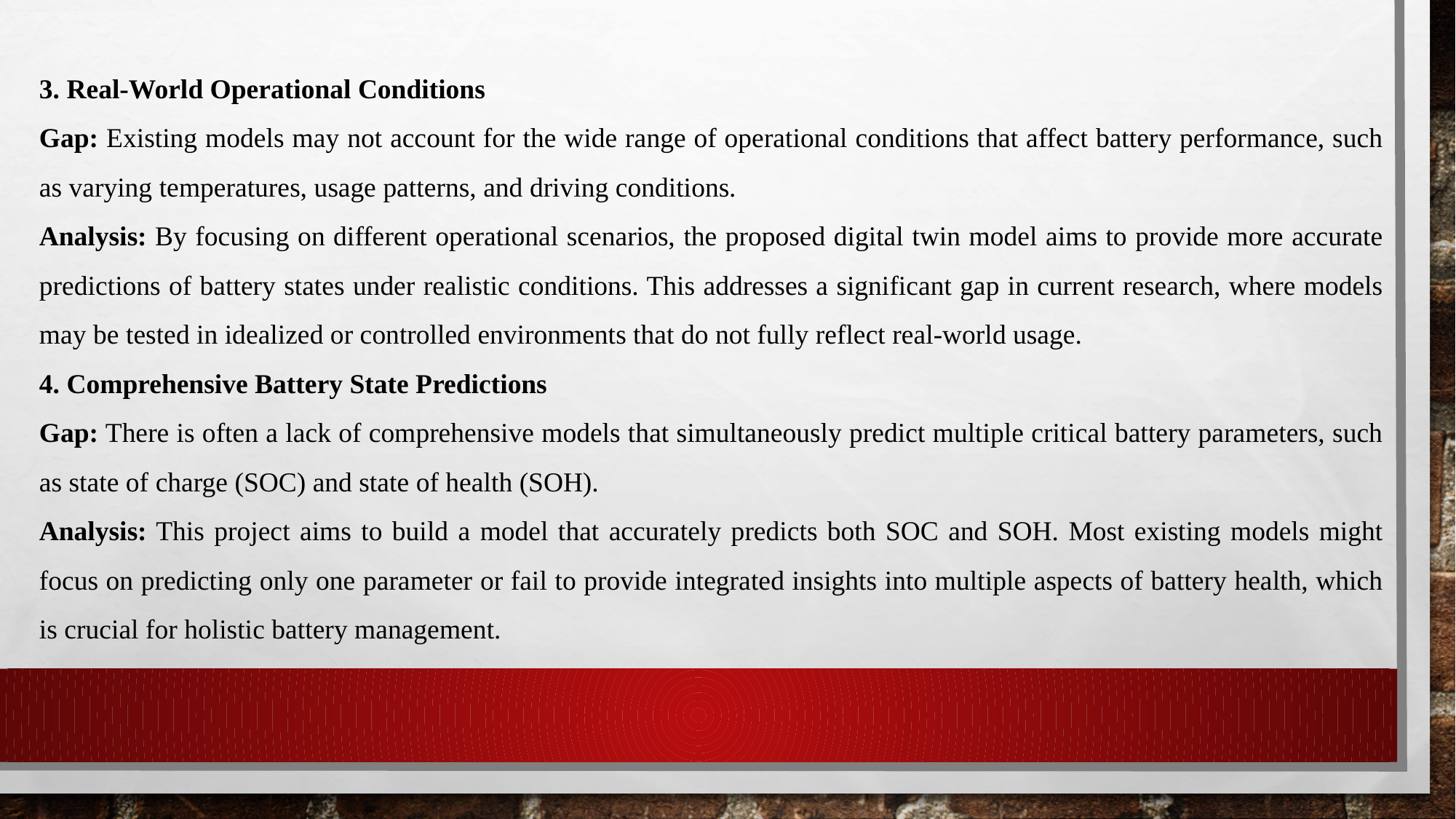

3. Real-World Operational Conditions
Gap: Existing models may not account for the wide range of operational conditions that affect battery performance, such as varying temperatures, usage patterns, and driving conditions.
Analysis: By focusing on different operational scenarios, the proposed digital twin model aims to provide more accurate predictions of battery states under realistic conditions. This addresses a significant gap in current research, where models may be tested in idealized or controlled environments that do not fully reflect real-world usage.
4. Comprehensive Battery State Predictions
Gap: There is often a lack of comprehensive models that simultaneously predict multiple critical battery parameters, such as state of charge (SOC) and state of health (SOH).
Analysis: This project aims to build a model that accurately predicts both SOC and SOH. Most existing models might focus on predicting only one parameter or fail to provide integrated insights into multiple aspects of battery health, which is crucial for holistic battery management.